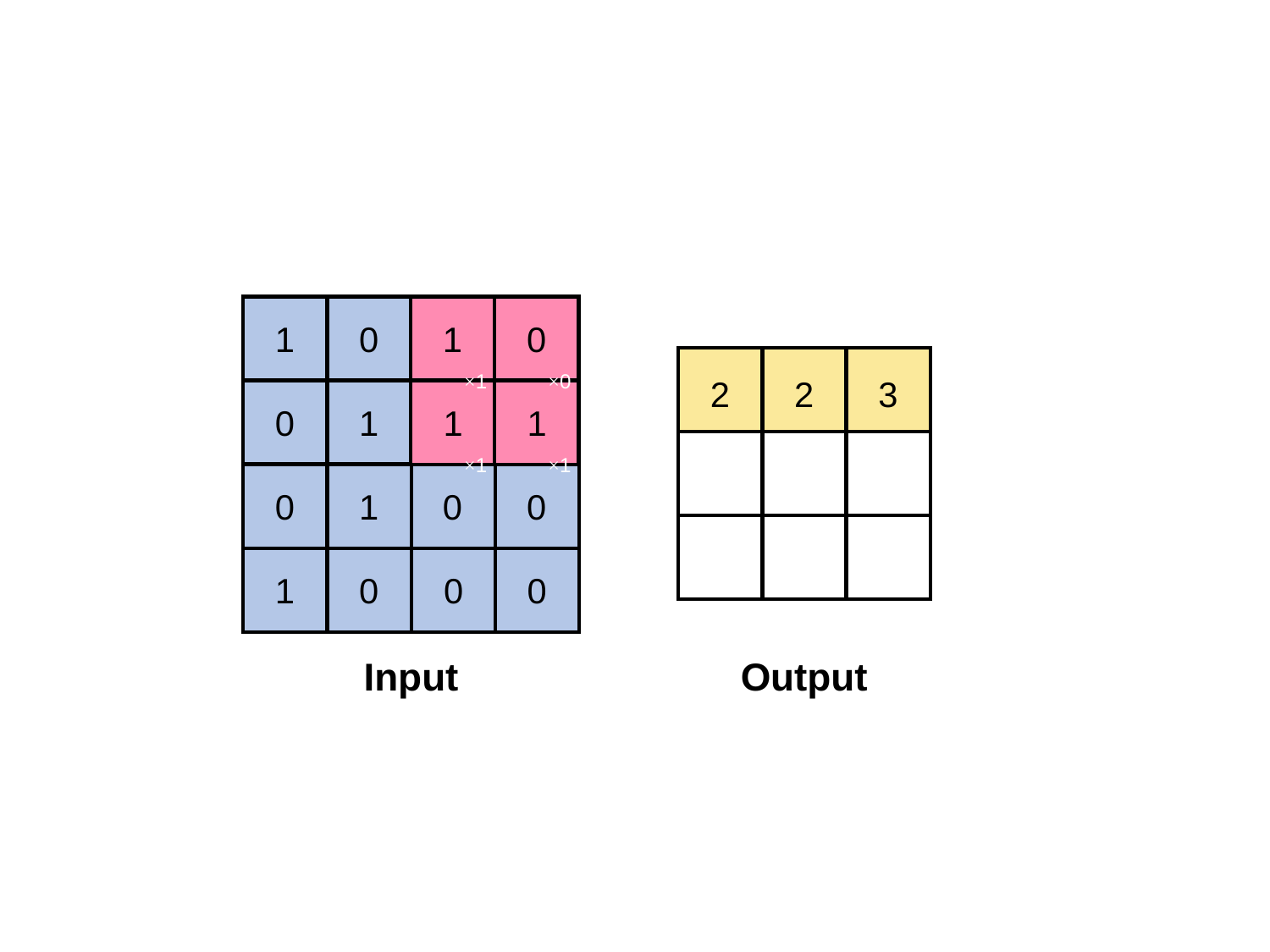

0
1
0
1
0
1
1
1
0
0
0
1
0
0
1
0
×1
×0
×1
×1

2
2
3
Input
Output